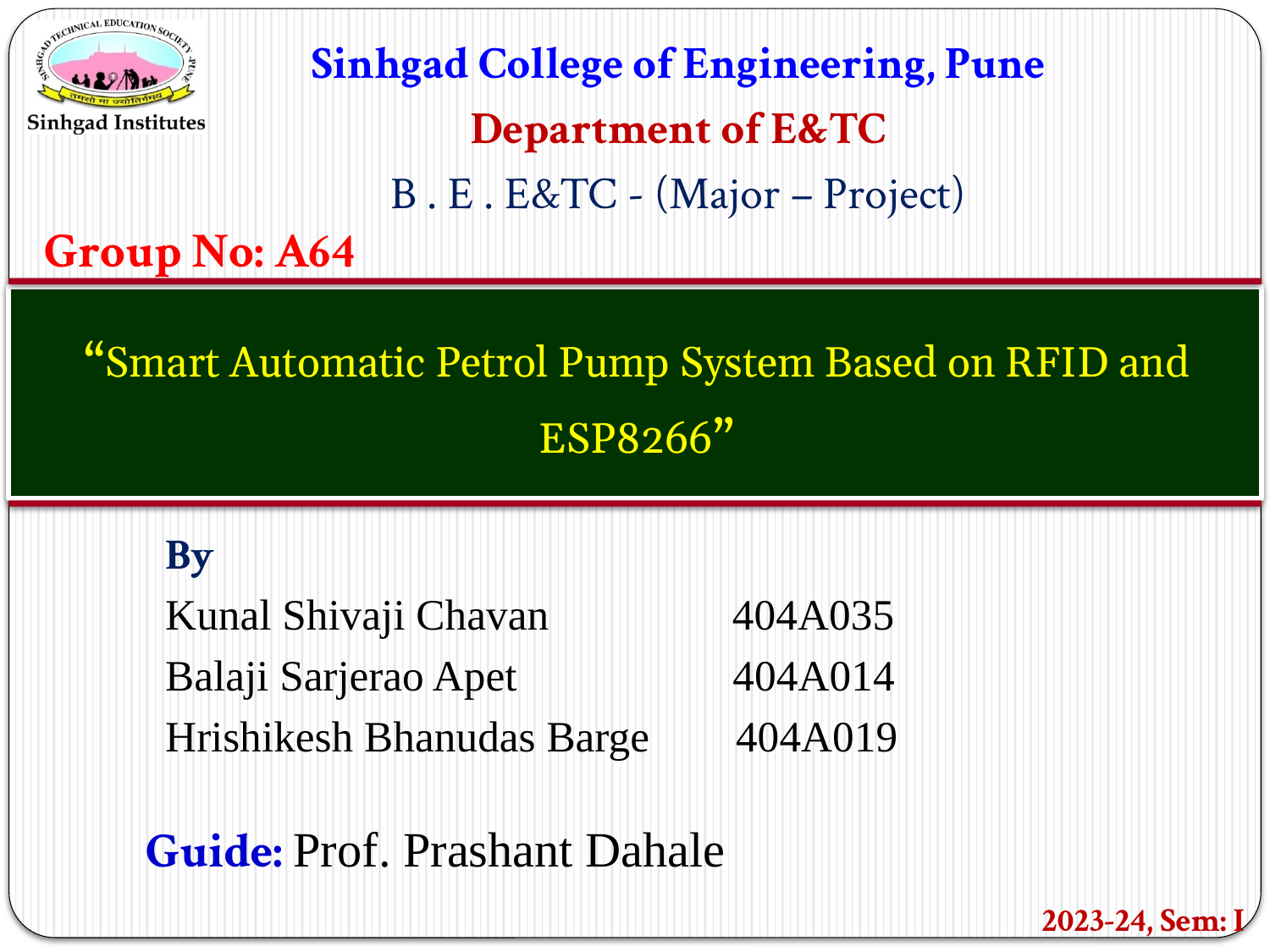

Sinhgad College of Engineering, Pune
Department of E&TC
B . E . E&TC - (Major – Project)

Group No: A64
# “Smart Automatic Petrol Pump System Based on RFID and ESP8266”
By
Kunal Shivaji Chavan                 404A035
Balaji Sarjerao Apet                    404A014
Hrishikesh Bhanudas Barge        404A019

Guide: Prof. Prashant Dahale

2023-24, Sem: I